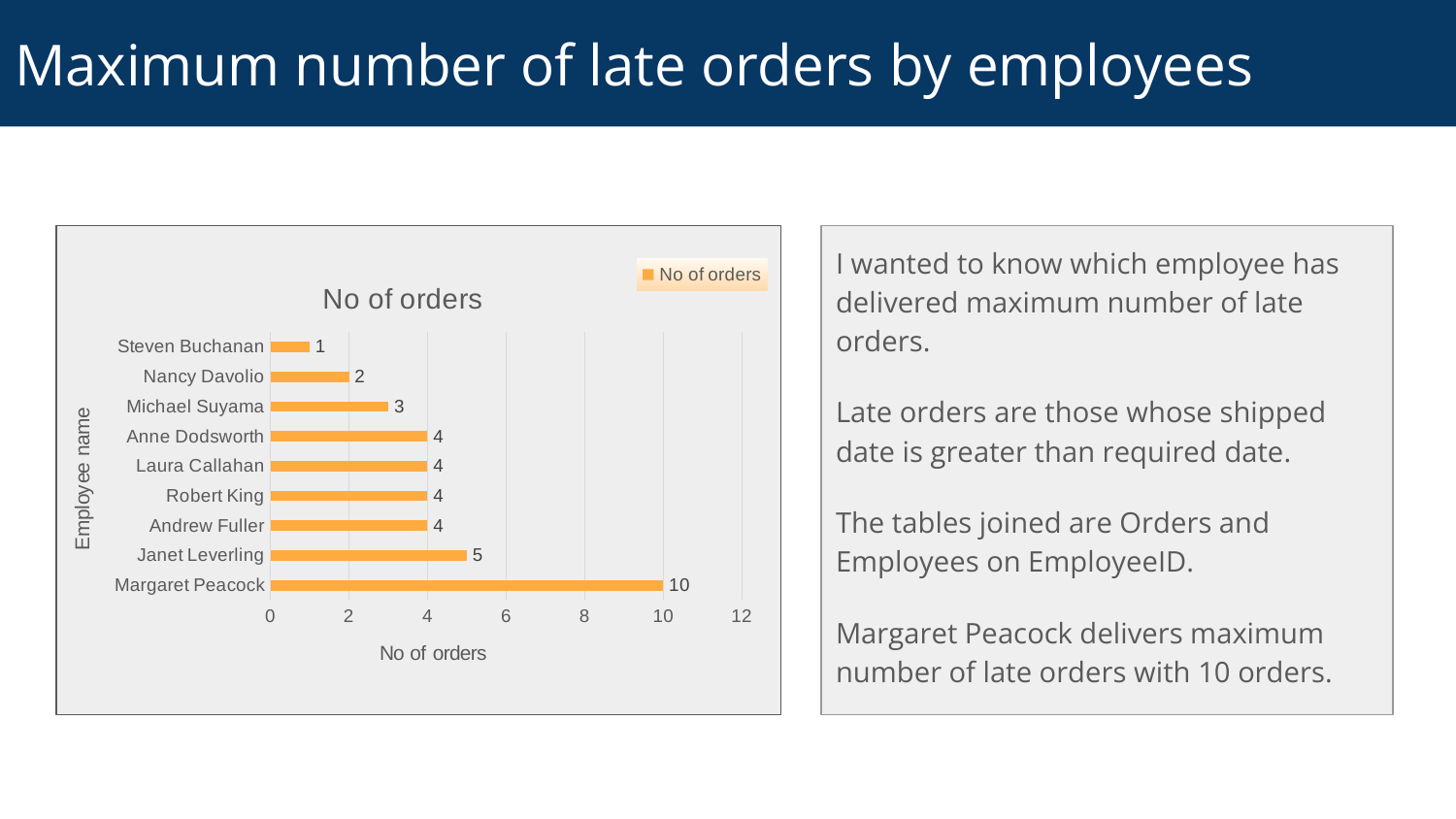

# Maximum number of late orders by employees

I wanted to know which employee has delivered maximum number of late orders.
Late orders are those whose shipped date is greater than required date.
The tables joined are Orders and Employees on EmployeeID.
Margaret Peacock delivers maximum number of late orders with 10 orders.

### Chart:

| Category |  |
|---|---|
| Margaret Peacock | 10.0 |
| Janet Leverling | 5.0 |
| Andrew Fuller | 4.0 |
| Robert King | 4.0 |
| Laura Callahan | 4.0 |
| Anne Dodsworth | 4.0 |
| Michael Suyama | 3.0 |
| Nancy Davolio | 2.0 |
| Steven Buchanan | 1.0 |